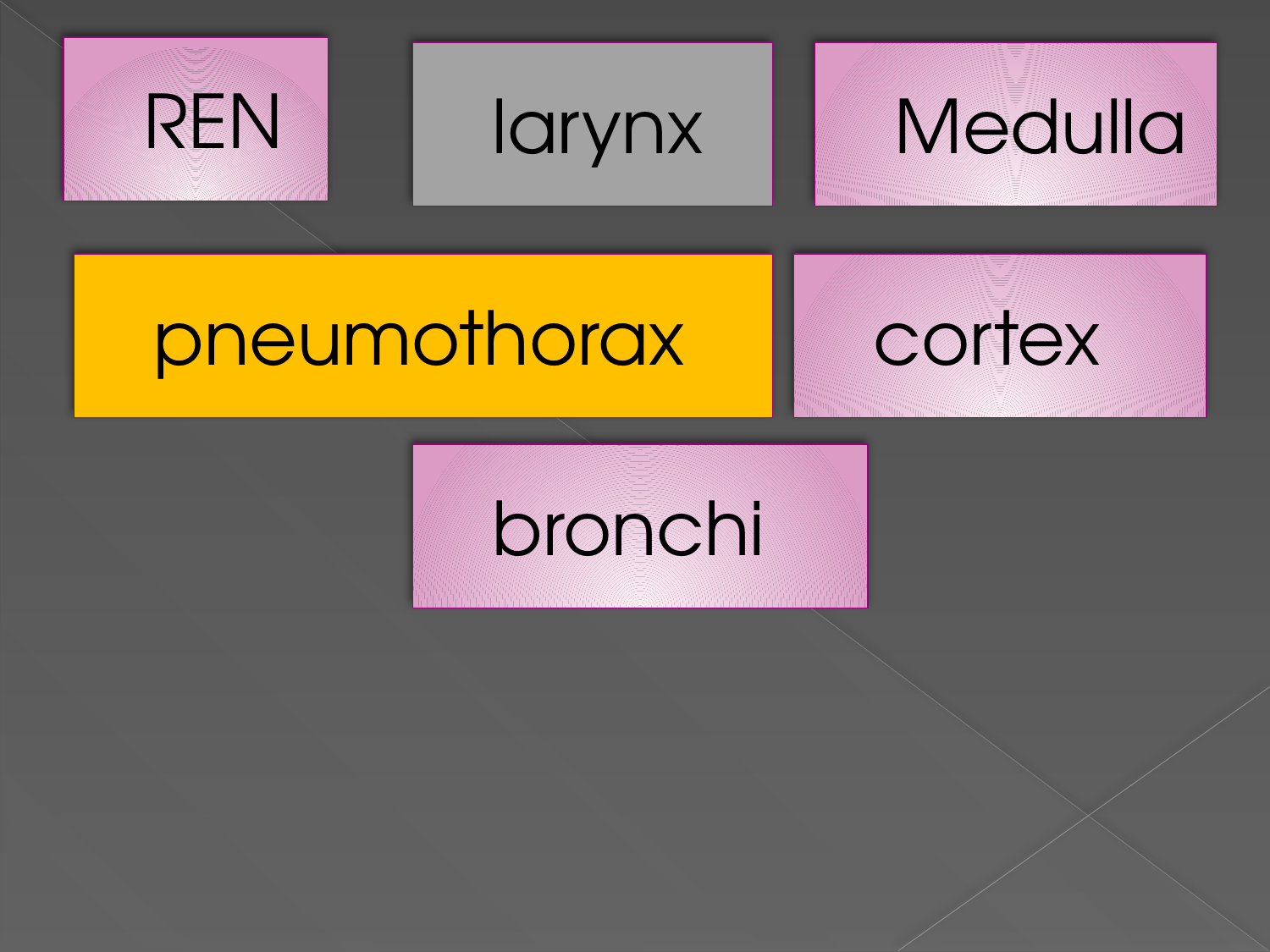

# REN
larynx
Medulla
pneumothorax
cortex
bronchi